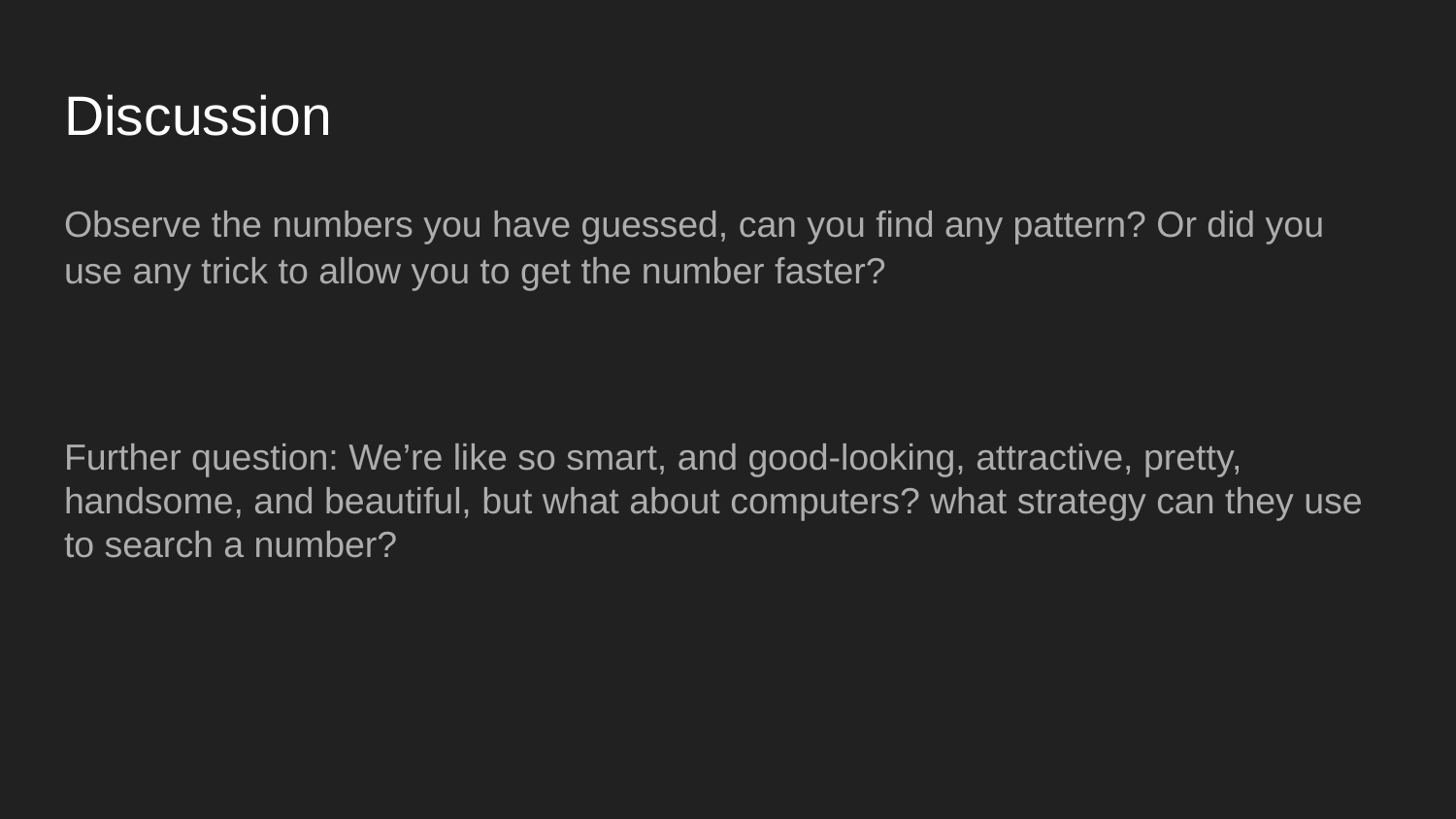

# Discussion
Observe the numbers you have guessed, can you find any pattern? Or did you use any trick to allow you to get the number faster?
Further question: We’re like so smart, and good-looking, attractive, pretty, handsome, and beautiful, but what about computers? what strategy can they use to search a number?